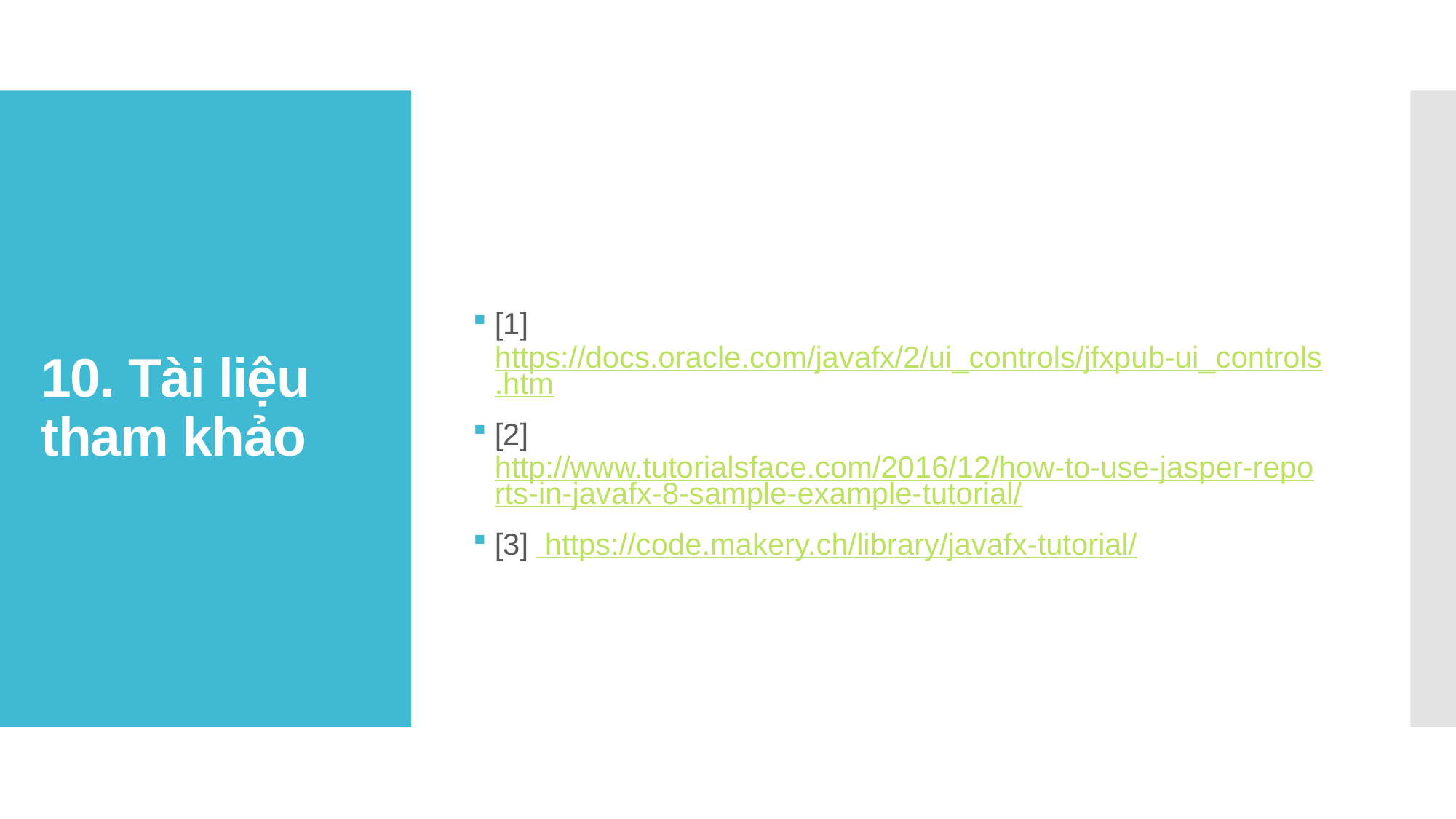

[1] https://docs.oracle.com/javafx/2/ui_controls/jfxpub-ui_controls.htm
[2] http://www.tutorialsface.com/2016/12/how-to-use-jasper-reports-in-javafx-8-sample-example-tutorial/
[3]  https://code.makery.ch/library/javafx-tutorial/
# 10. Tài liệu tham khảo